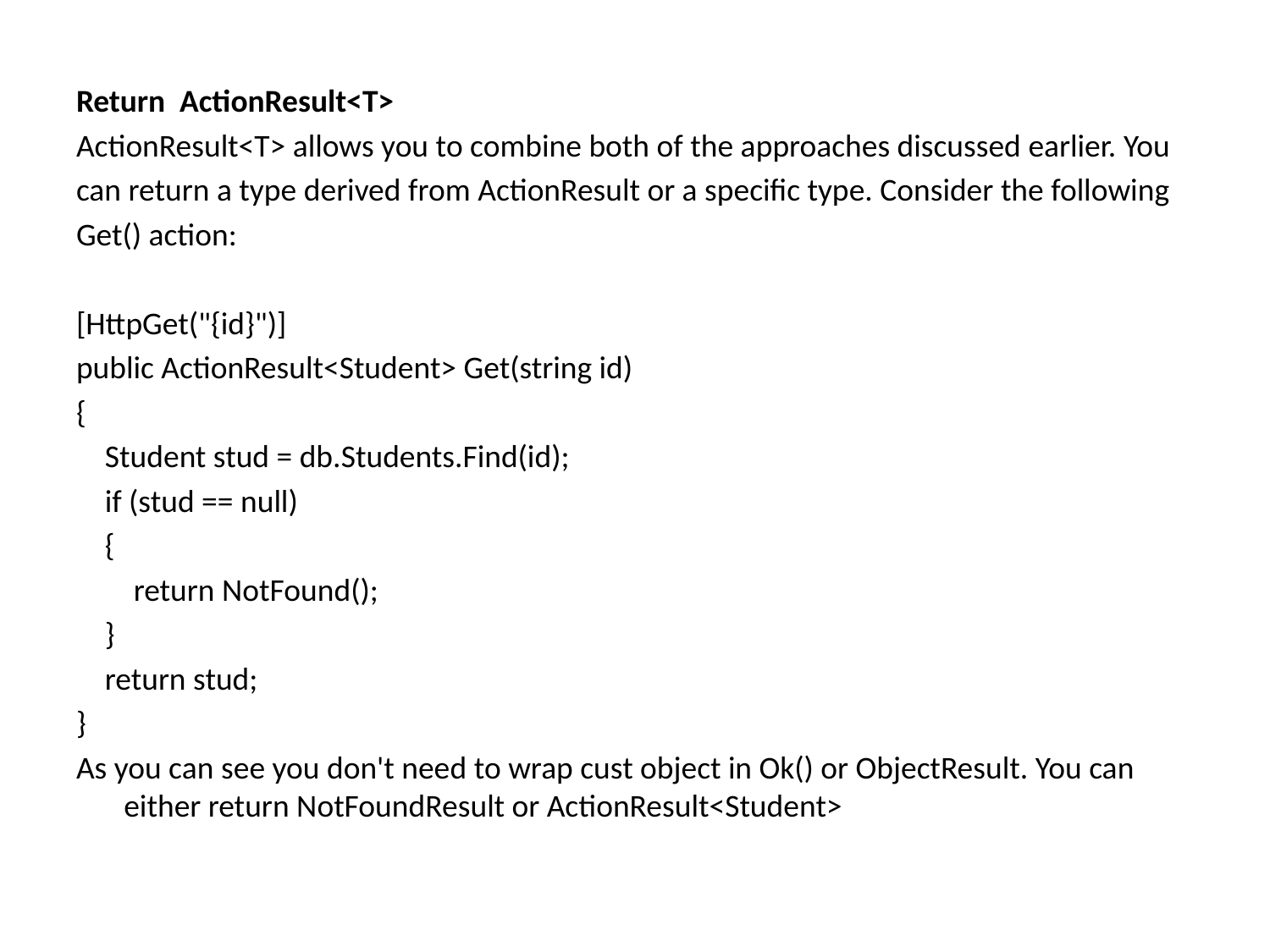

Return  ActionResult<T>
ActionResult<T> allows you to combine both of the approaches discussed earlier. You
can return a type derived from ActionResult or a specific type. Consider the following
Get() action:

[HttpGet("{id}")]
public ActionResult<Student> Get(string id)
{
    Student stud = db.Students.Find(id);
    if (stud == null)
    {
        return NotFound();
    }
    return stud;
}
As you can see you don't need to wrap cust object in Ok() or ObjectResult. You can either return NotFoundResult or ActionResult<Student>